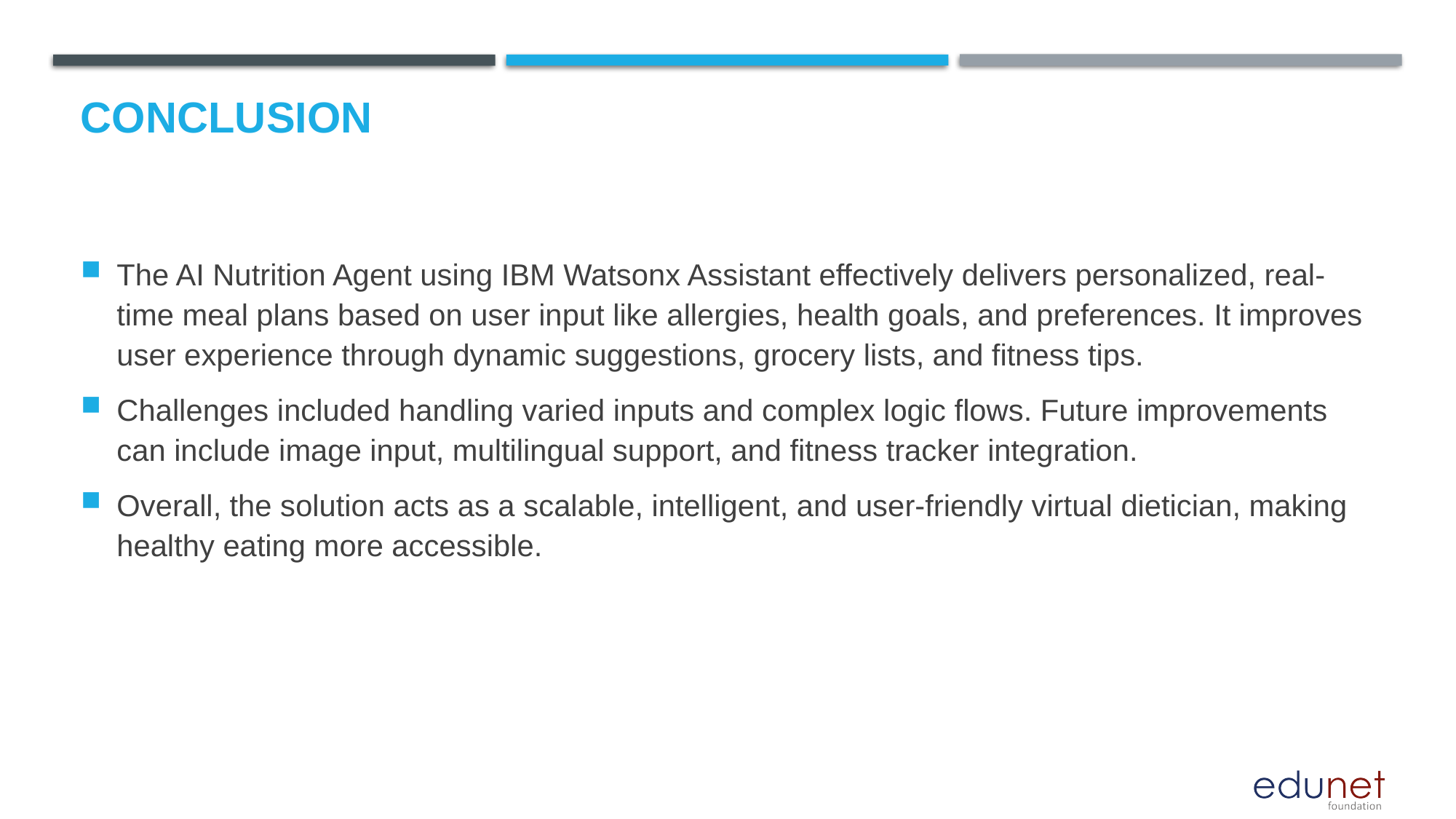

# Conclusion
The AI Nutrition Agent using IBM Watsonx Assistant effectively delivers personalized, real-time meal plans based on user input like allergies, health goals, and preferences. It improves user experience through dynamic suggestions, grocery lists, and fitness tips.
Challenges included handling varied inputs and complex logic flows. Future improvements can include image input, multilingual support, and fitness tracker integration.
Overall, the solution acts as a scalable, intelligent, and user-friendly virtual dietician, making healthy eating more accessible.